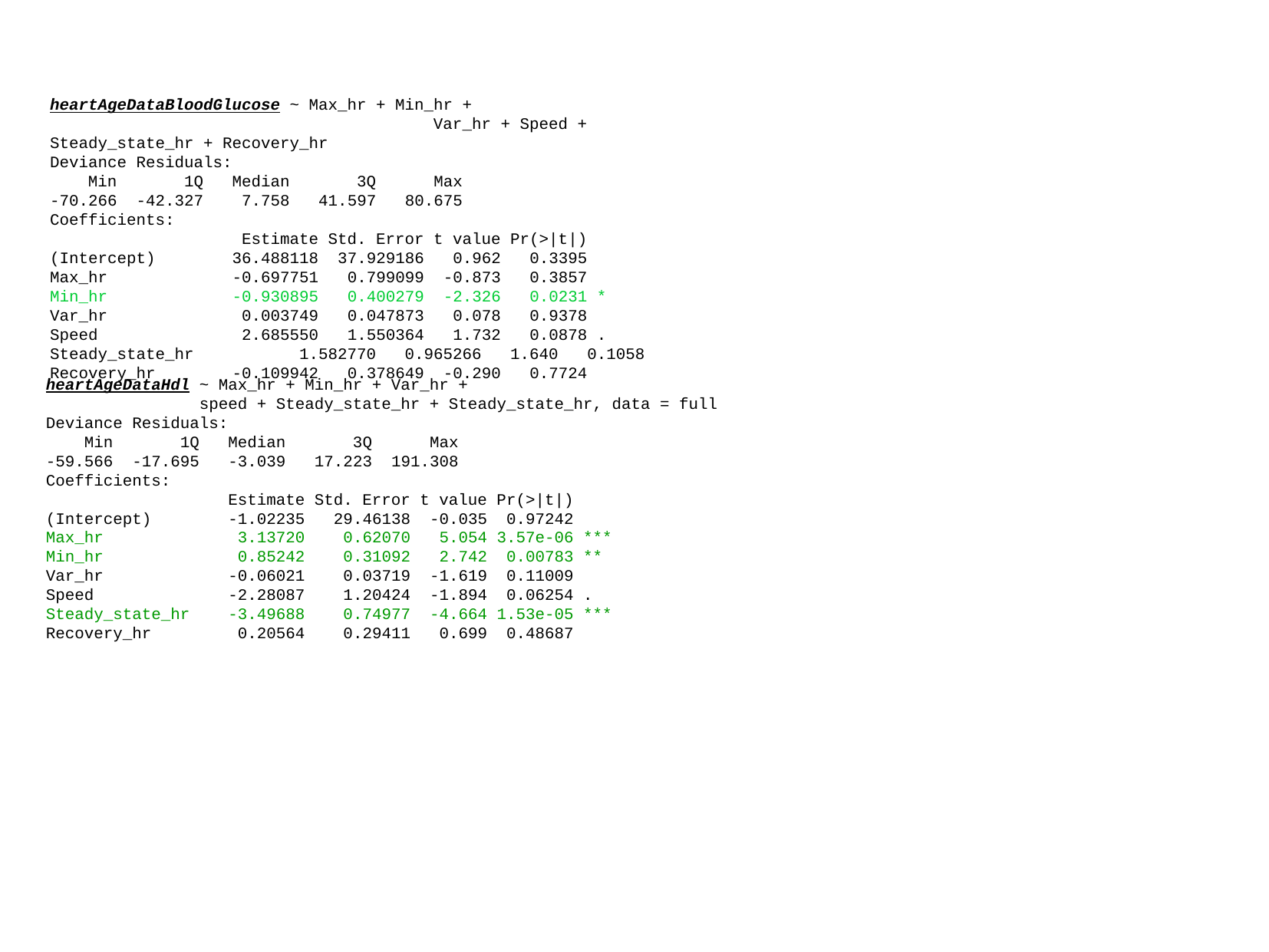

heartAgeDataBloodGlucose ~ Max_hr + Min_hr +
			    Var_hr + Speed + Steady_state_hr + Recovery_hr
Deviance Residuals:
    Min       1Q   Median       3Q      Max
-70.266  -42.327    7.758   41.597   80.675
Coefficients:
                    Estimate Std. Error t value Pr(>|t|)
(Intercept)        36.488118  37.929186   0.962   0.3395
Max_hr             -0.697751   0.799099  -0.873   0.3857
Min_hr             -0.930895   0.400279  -2.326   0.0231 *
Var_hr              0.003749   0.047873   0.078   0.9378
Speed               2.685550   1.550364   1.732   0.0878 .
Steady_state_hr	  1.582770   0.965266   1.640   0.1058
Recovery_hr        -0.109942   0.378649  -0.290   0.7724
heartAgeDataHdl ~ Max_hr + Min_hr + Var_hr +
                speed + Steady_state_hr + Steady_state_hr, data = full
Deviance Residuals:
    Min       1Q   Median       3Q      Max
-59.566  -17.695   -3.039   17.223  191.308
Coefficients:
                   Estimate Std. Error t value Pr(>|t|)
(Intercept)        -1.02235   29.46138  -0.035  0.97242
Max_hr              3.13720    0.62070   5.054 3.57e-06 ***
Min_hr              0.85242    0.31092   2.742  0.00783 **
Var_hr             -0.06021    0.03719  -1.619  0.11009
Speed              -2.28087    1.20424  -1.894  0.06254 .
Steady_state_hr    -3.49688    0.74977  -4.664 1.53e-05 ***
Recovery_hr         0.20564    0.29411   0.699  0.48687